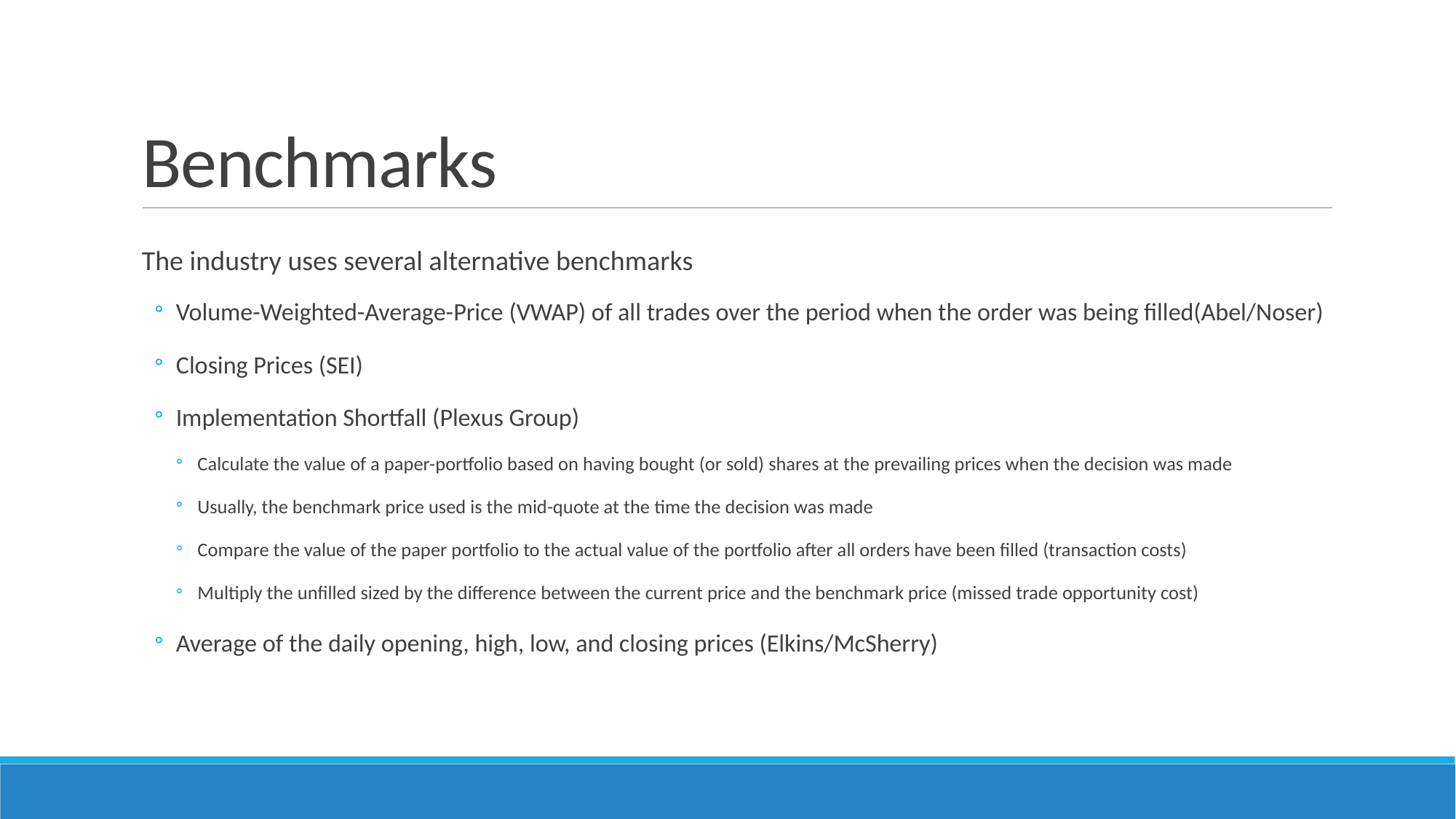

# Benchmarks
The industry uses several alternative benchmarks
Volume-Weighted-Average-Price (VWAP) of all trades over the period when the order was being filled(Abel/Noser)
Closing Prices (SEI)
Implementation Shortfall (Plexus Group)
Calculate the value of a paper-portfolio based on having bought (or sold) shares at the prevailing prices when the decision was made
Usually, the benchmark price used is the mid-quote at the time the decision was made
Compare the value of the paper portfolio to the actual value of the portfolio after all orders have been filled (transaction costs)
Multiply the unfilled sized by the difference between the current price and the benchmark price (missed trade opportunity cost)
Average of the daily opening, high, low, and closing prices (Elkins/McSherry)